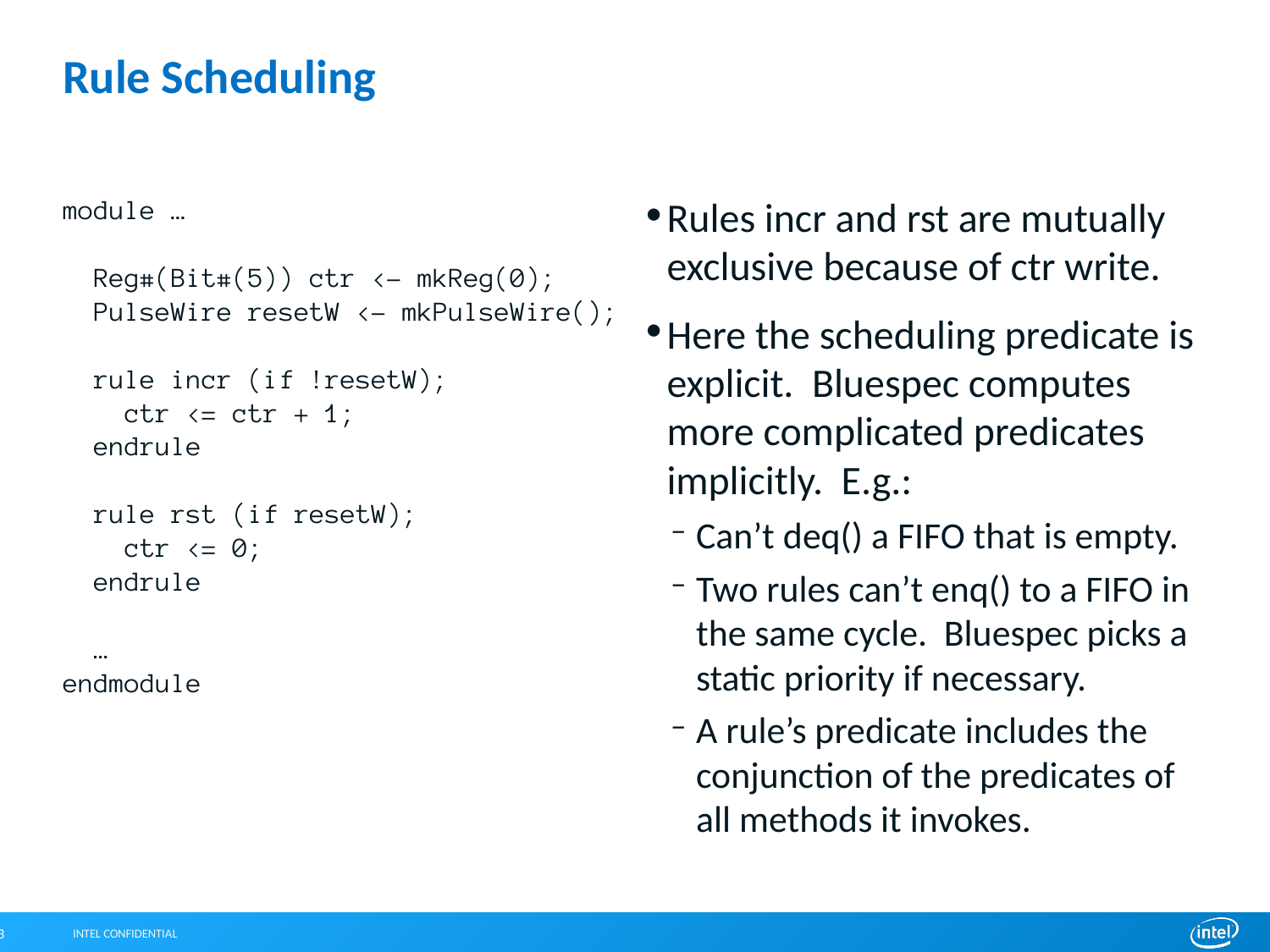

# Rule Scheduling
module …
  Reg#(Bit#(5)) ctr <- mkReg(0);
  PulseWire resetW <- mkPulseWire();
  rule incr (if !resetW);
    ctr <= ctr + 1;
  endrule
  rule rst (if resetW);
    ctr <= 0;
  endrule
  …
endmodule
Rules incr and rst are mutually exclusive because of ctr write.
Here the scheduling predicate is explicit.  Bluespec computes more complicated predicates implicitly.  E.g.:
Can’t deq() a FIFO that is empty.
Two rules can’t enq() to a FIFO in the same cycle.  Bluespec picks a static priority if necessary.
A rule’s predicate includes the conjunction of the predicates of all methods it invokes.